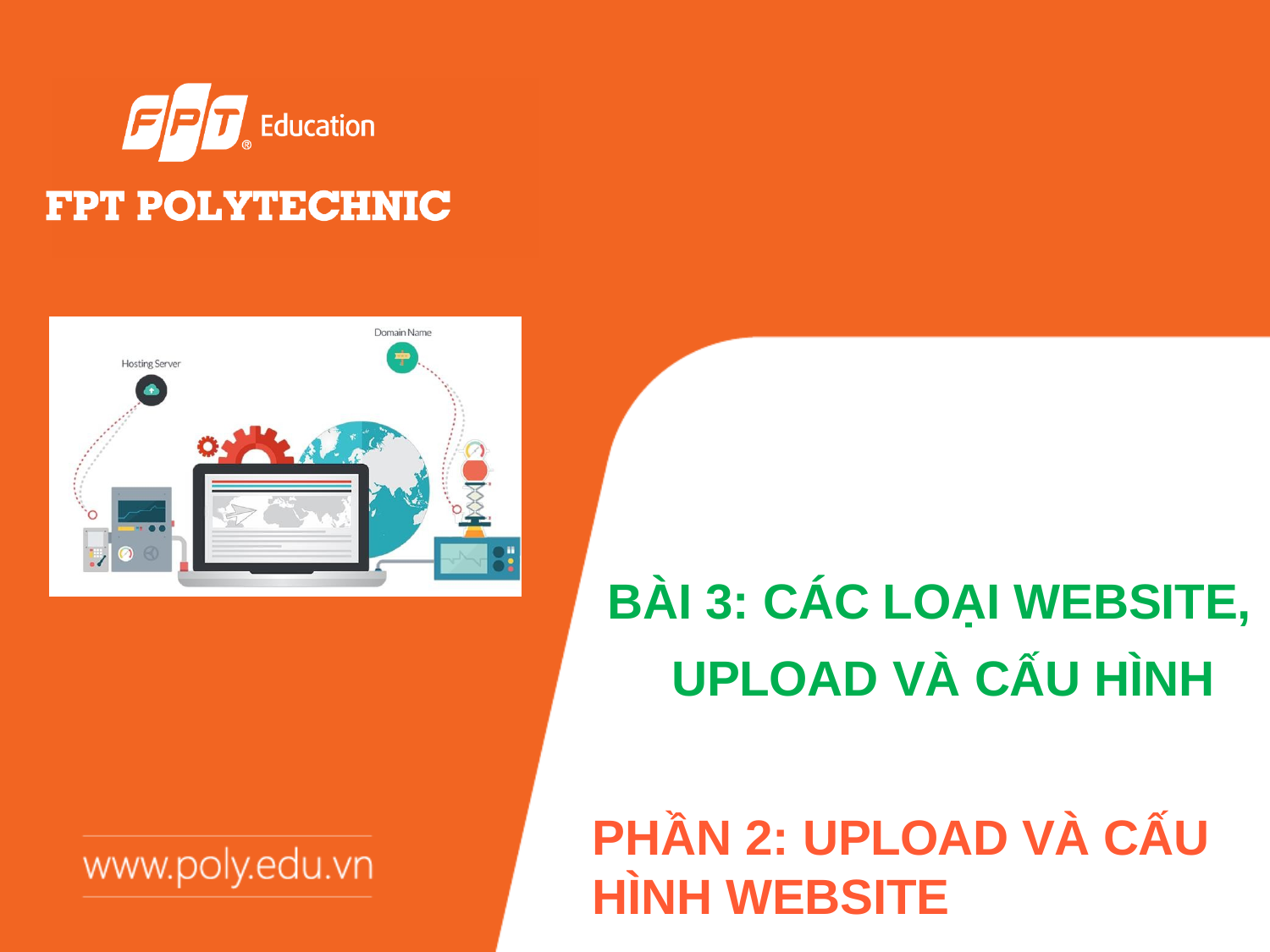

BÀI 3: CÁC LOẠI WEBSITE,  UPLOAD VÀ CẤU HÌNH

PHẦN 2: UPLOAD VÀ CẤU
HÌNH WEBSITE